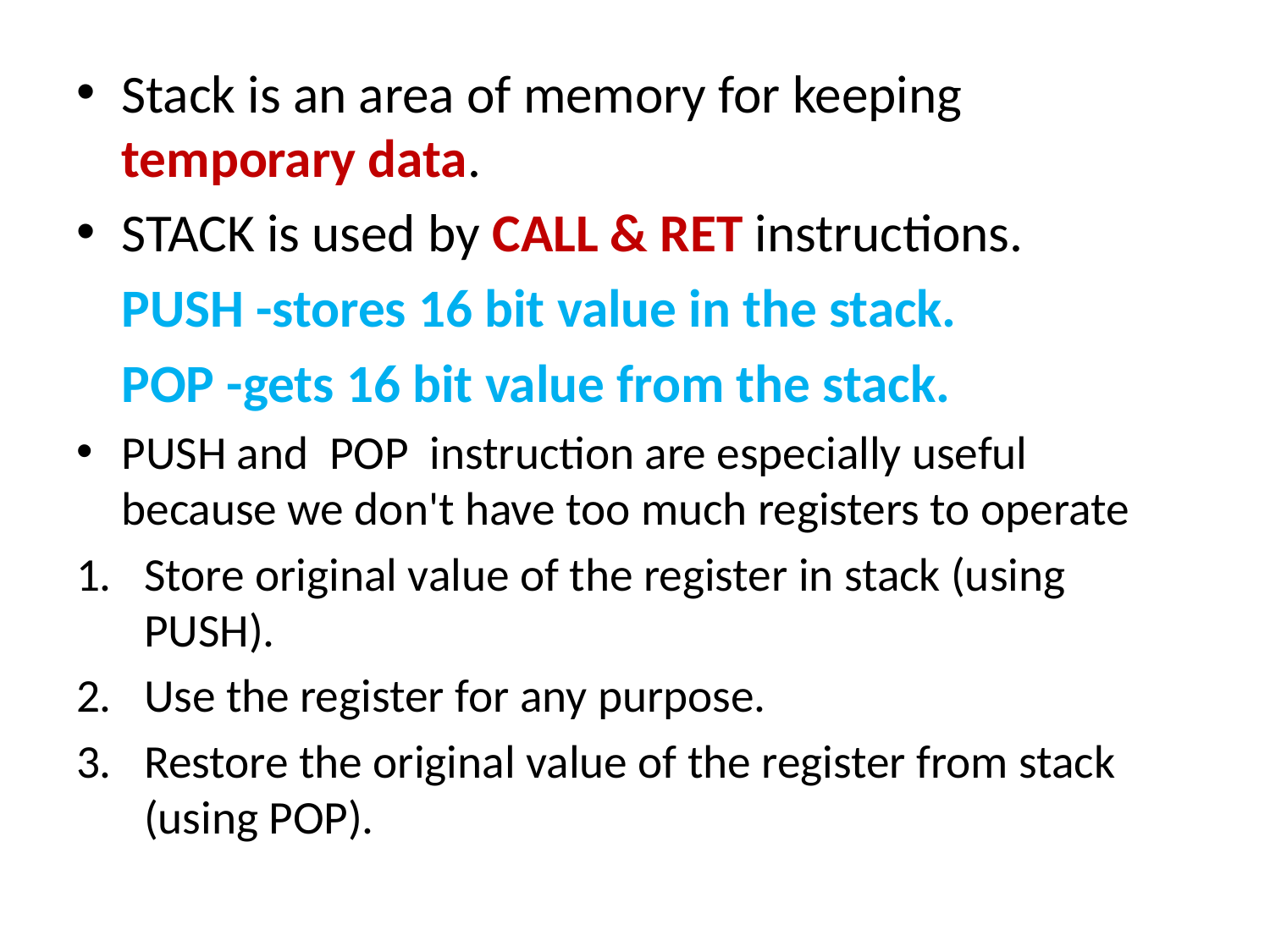

Stack is an area of memory for keeping temporary data.
STACK is used by CALL & RET instructions.
		PUSH -stores 16 bit value in the stack.
		POP -gets 16 bit value from the stack.
PUSH and  POP  instruction are especially useful because we don't have too much registers to operate
Store original value of the register in stack (using PUSH).
Use the register for any purpose.
Restore the original value of the register from stack (using POP).